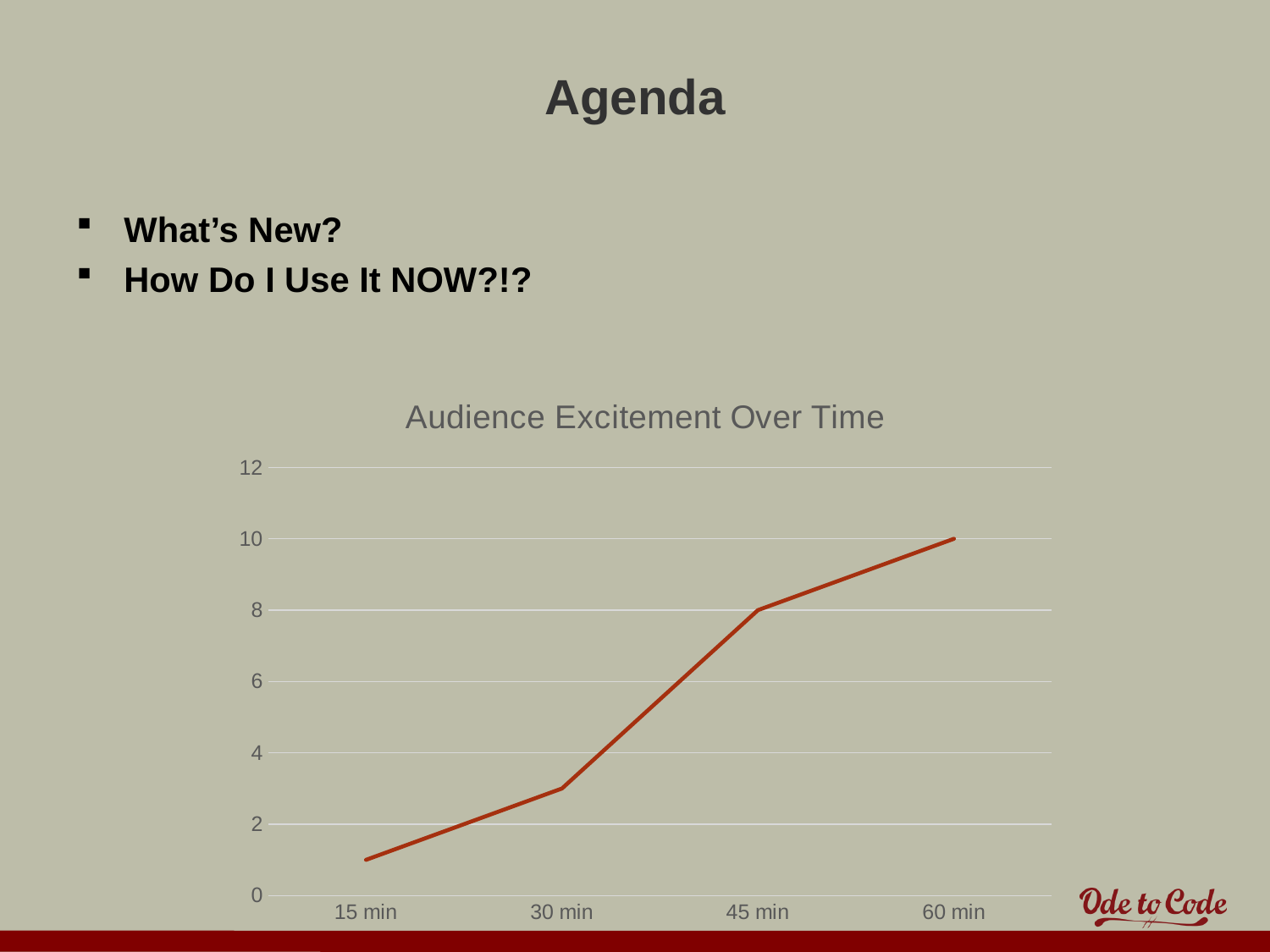

# Agenda
What’s New?
How Do I Use It NOW?!?

### Chart: Audience Excitement Over Time

| Category | Excitement Over Time |
|---|---|
| 15 min | 1.0 |
| 30 min | 3.0 |
| 45 min | 8.0 |
| 60 min | 10.0 |